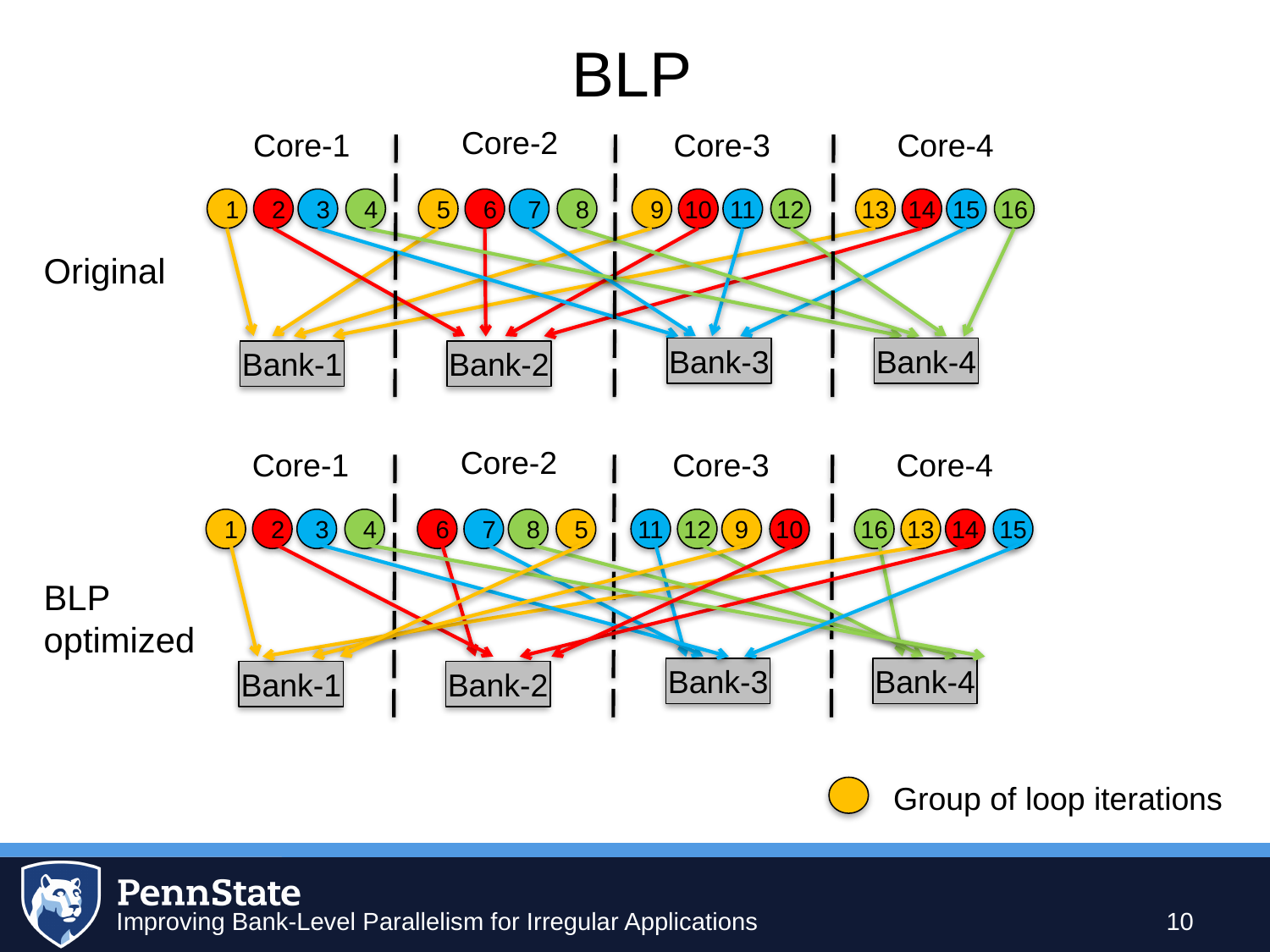

# BLP
Core-2
Core-1
Core-4
Core-3
1
2
3
4
5
6
7
8
9
10
11
12
13
14
15
16
Original
Bank-3
Bank-4
Bank-1
Bank-2
Core-2
Core-1
Core-4
Core-3
1
2
3
4
6
7
8
5
11
12
9
10
16
13
14
15
BLP optimized
Bank-3
Bank-4
Bank-1
Bank-2
Group of loop iterations

10